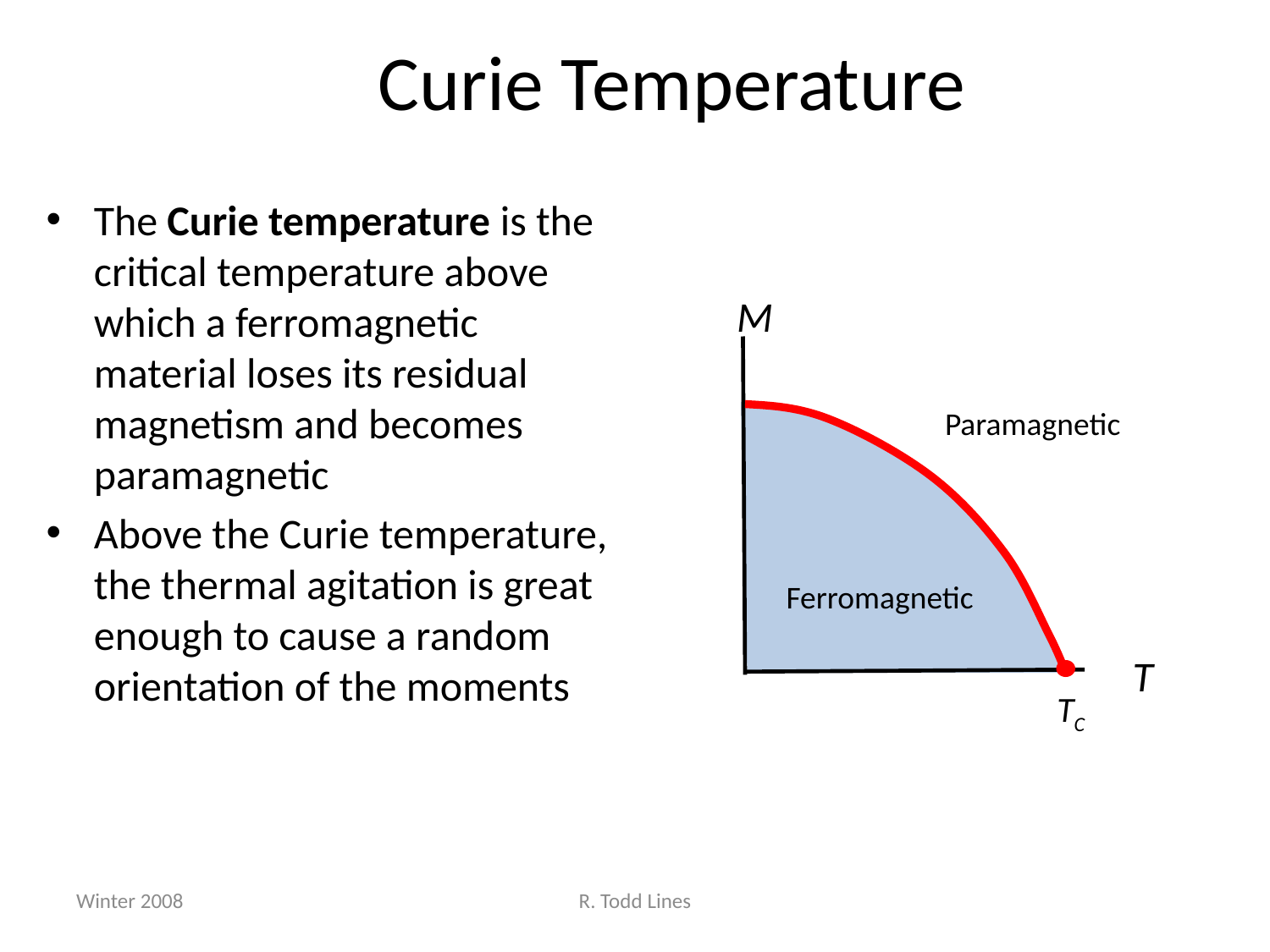

# Curie Temperature
The Curie temperature is the critical temperature above which a ferromagnetic material loses its residual magnetism and becomes paramagnetic
Above the Curie temperature, the thermal agitation is great enough to cause a random orientation of the moments
M
Paramagnetic

Ferromagnetic
T

TC
Winter 2008
R. Todd Lines